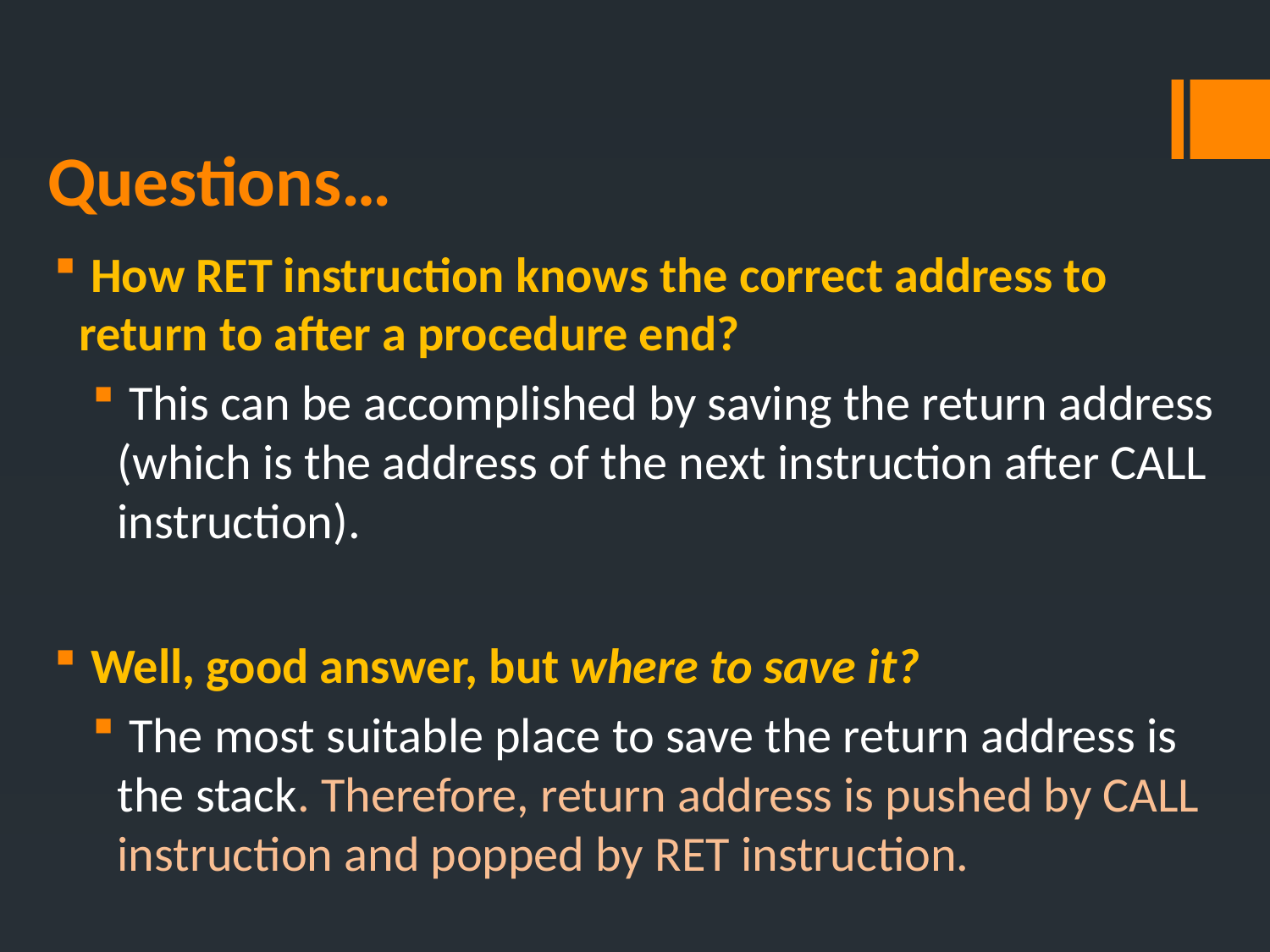

# Questions…
 How RET instruction knows the correct address to return to after a procedure end?
 This can be accomplished by saving the return address (which is the address of the next instruction after CALL instruction).

 Well, good answer, but where to save it?
 The most suitable place to save the return address is the stack. Therefore, return address is pushed by CALL instruction and popped by RET instruction.